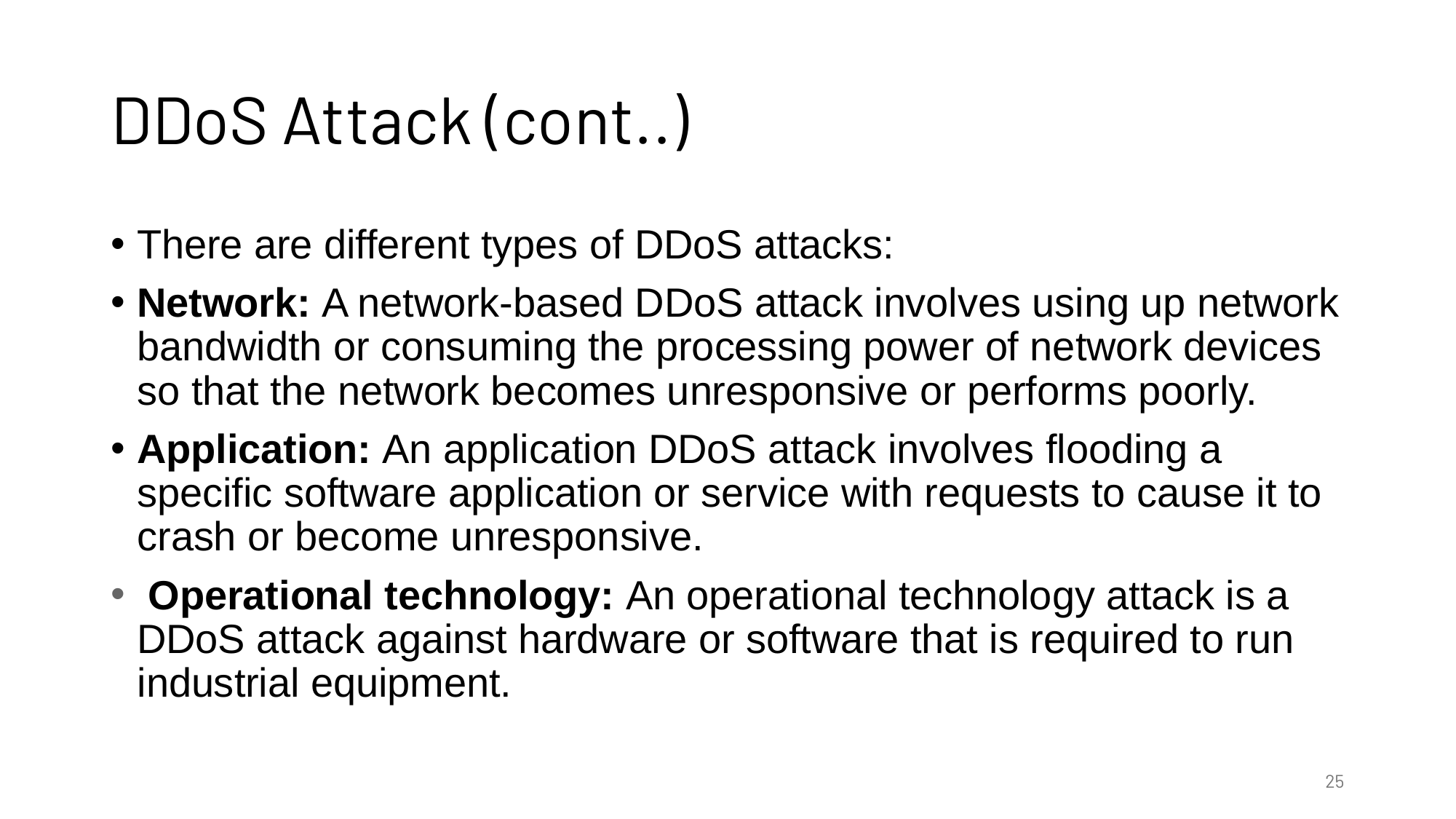

# DDoS Attack (cont..)
There are different types of DDoS attacks:
Network: A network-based DDoS attack involves using up network bandwidth or consuming the processing power of network devices so that the network becomes unresponsive or performs poorly.
Application: An application DDoS attack involves flooding a specific software application or service with requests to cause it to crash or become unresponsive.
 Operational technology: An operational technology attack is a DDoS attack against hardware or software that is required to run industrial equipment.

25